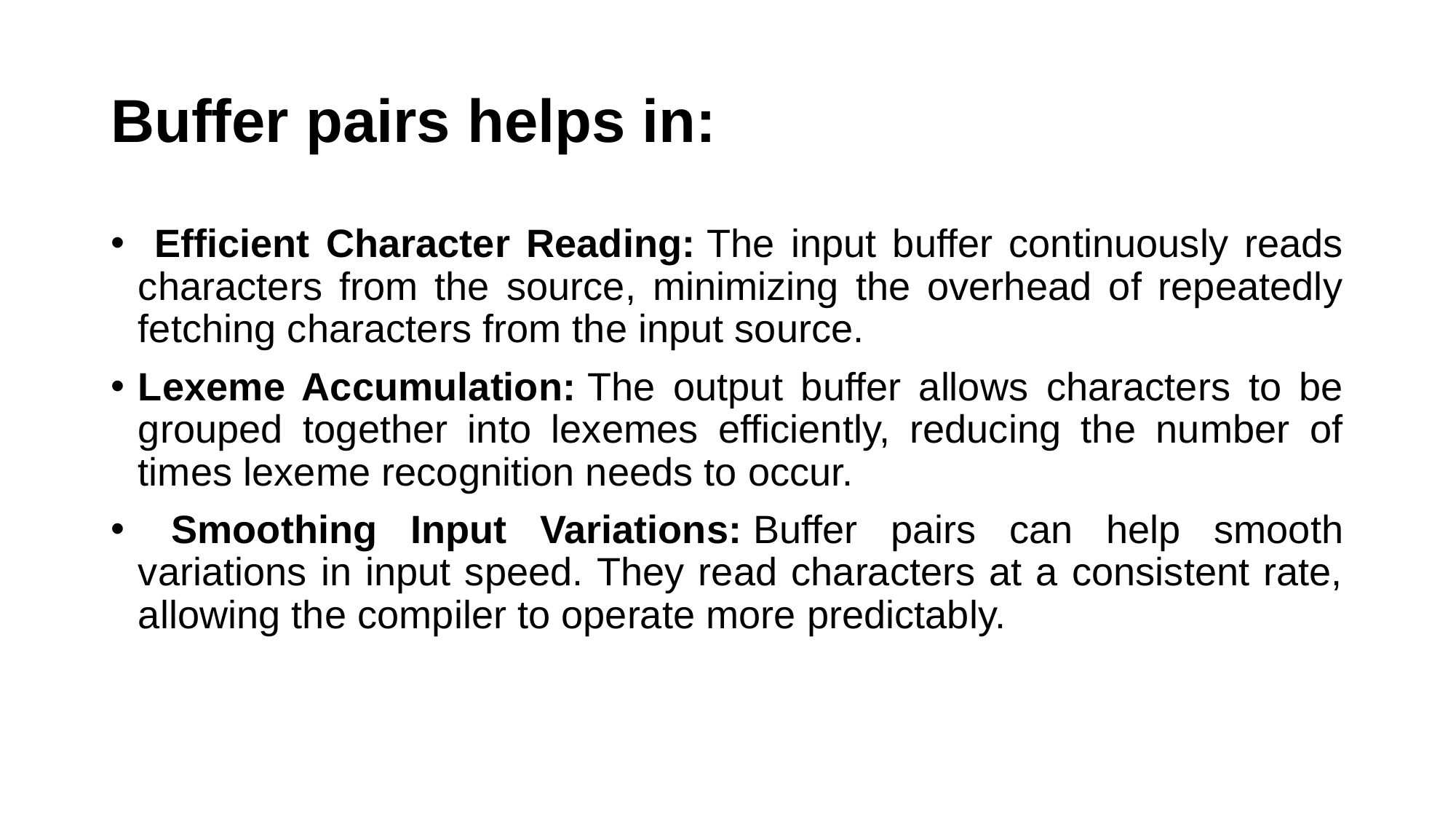

# Buffer pairs helps in:
 Efficient Character Reading: The input buffer continuously reads characters from the source, minimizing the overhead of repeatedly fetching characters from the input source.
Lexeme Accumulation: The output buffer allows characters to be grouped together into lexemes efficiently, reducing the number of times lexeme recognition needs to occur.
 Smoothing Input Variations: Buffer pairs can help smooth variations in input speed. They read characters at a consistent rate, allowing the compiler to operate more predictably.